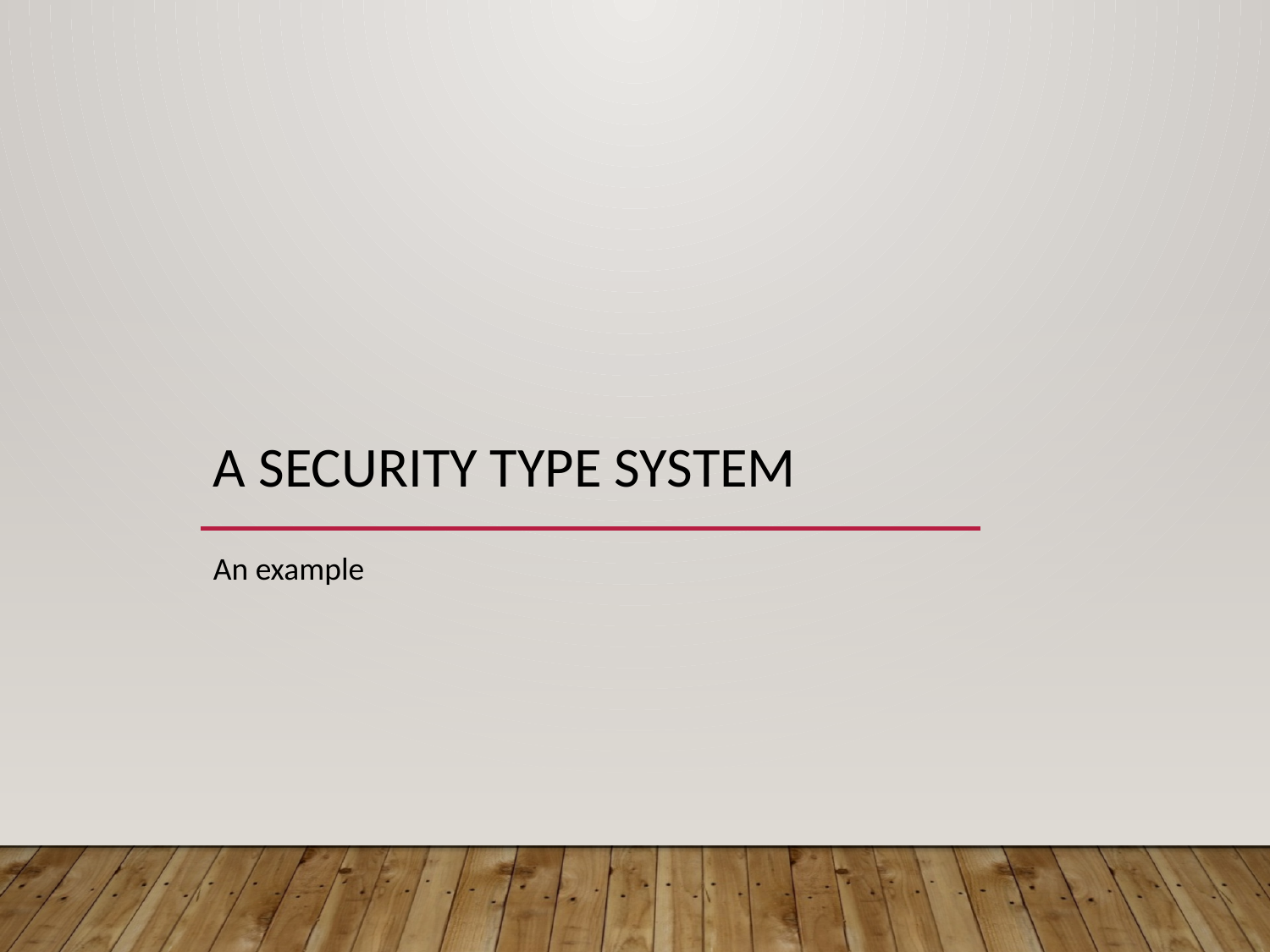

# A Security Type System
An example